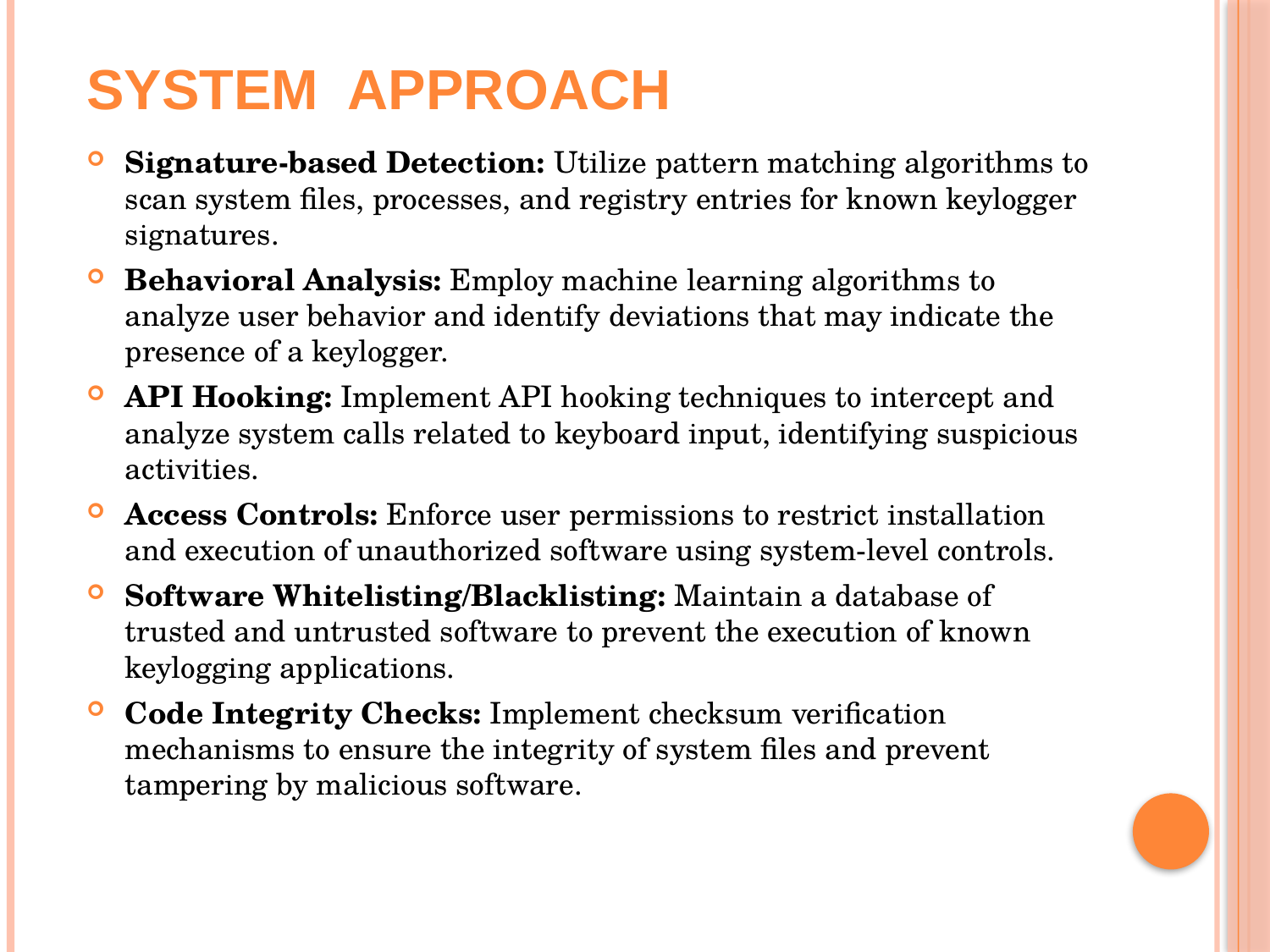

# System  Approach
Signature-based Detection: Utilize pattern matching algorithms to scan system files, processes, and registry entries for known keylogger signatures.
Behavioral Analysis: Employ machine learning algorithms to analyze user behavior and identify deviations that may indicate the presence of a keylogger.
API Hooking: Implement API hooking techniques to intercept and analyze system calls related to keyboard input, identifying suspicious activities.
Access Controls: Enforce user permissions to restrict installation and execution of unauthorized software using system-level controls.
Software Whitelisting/Blacklisting: Maintain a database of trusted and untrusted software to prevent the execution of known keylogging applications.
Code Integrity Checks: Implement checksum verification mechanisms to ensure the integrity of system files and prevent tampering by malicious software.